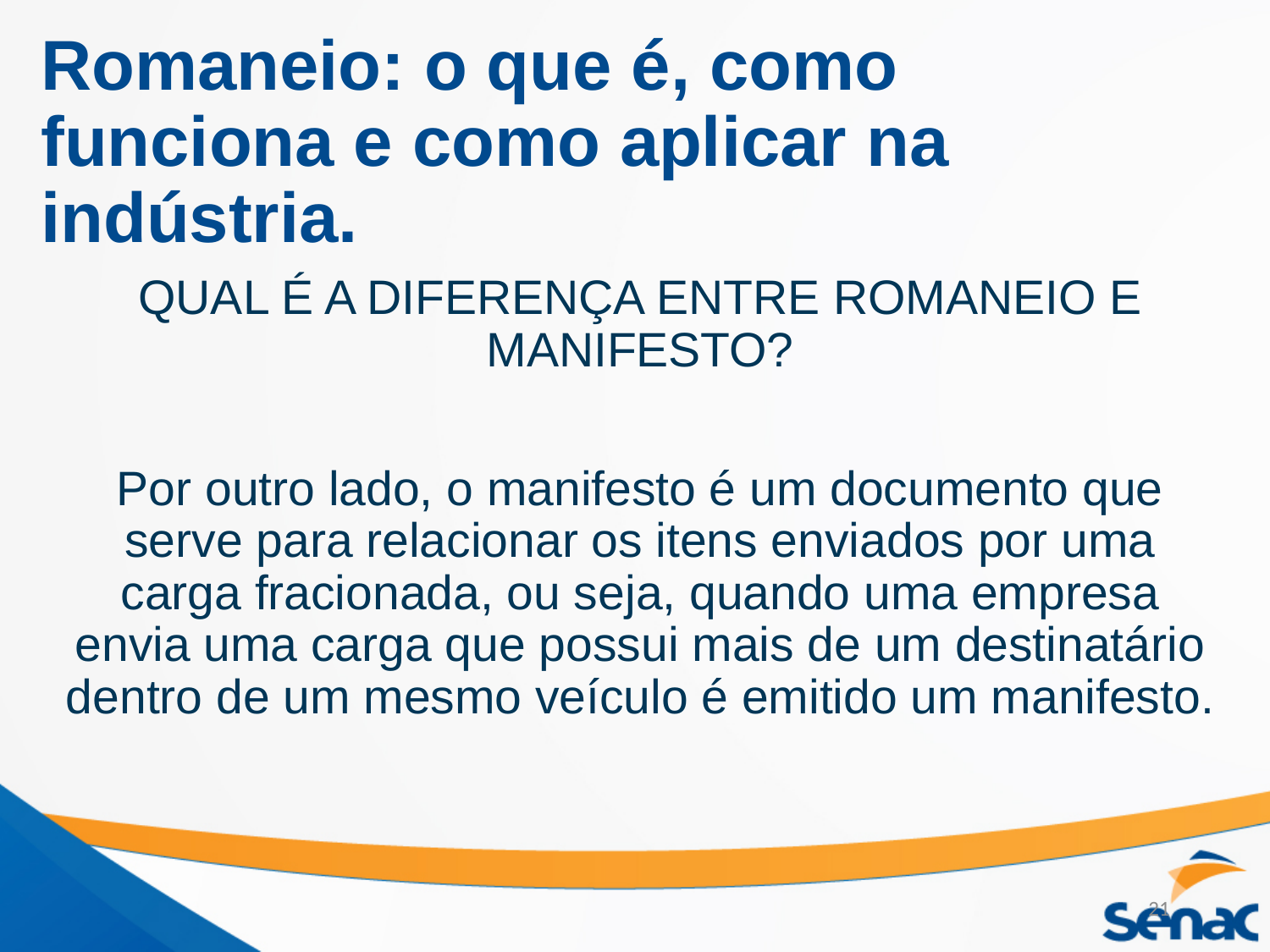

# Romaneio: o que é, como funciona e como aplicar na indústria.
QUAL É A DIFERENÇA ENTRE ROMANEIO E MANIFESTO?

Por outro lado, o manifesto é um documento que serve para relacionar os itens enviados por uma carga fracionada, ou seja, quando uma empresa envia uma carga que possui mais de um destinatário dentro de um mesmo veículo é emitido um manifesto.
21